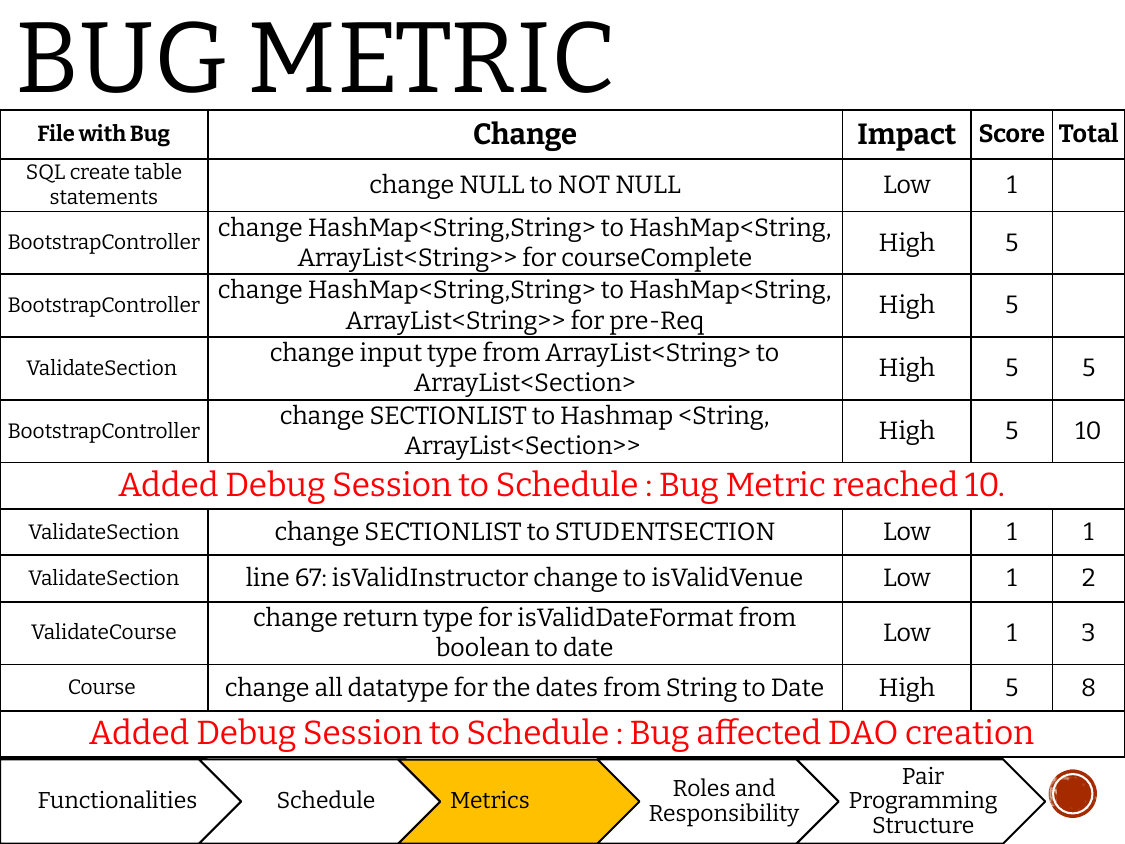

# bug Metric
| File with Bug | Change | Impact | Score | Total |
| --- | --- | --- | --- | --- |
| SQL create table statements | change NULL to NOT NULL | Low | 1 |  |
| --- | --- | --- | --- | --- |
| BootstrapController | change HashMap<String,String> to HashMap<String, ArrayList<String>> for courseComplete | High | 5 |  |
| BootstrapController | change HashMap<String,String> to HashMap<String, ArrayList<String>> for pre-Req | High | 5 |  |
| ValidateSection | change input type from ArrayList<String> to ArrayList<Section> | High | 5 | 5 |
| BootstrapController | change SECTIONLIST to Hashmap <String, ArrayList<Section>> | High | 5 | 10 |
| Added Debug Session to Schedule : Bug Metric reached 10. |  |  |  |  |
| ValidateSection | change SECTIONLIST to STUDENTSECTION | Low | 1 | 1 |
| ValidateSection | line 67: isValidInstructor change to isValidVenue | Low | 1 | 2 |
| ValidateCourse | change return type for isValidDateFormat from boolean to date | Low | 1 | 3 |
| Course | change all datatype for the dates from String to Date | High | 5 | 8 |
| Added Debug Session to Schedule : Bug affected DAO creation |  |  |  |  |
Functionalities
Schedule
Metrics
Roles and Responsibility
Pair Programming Structure